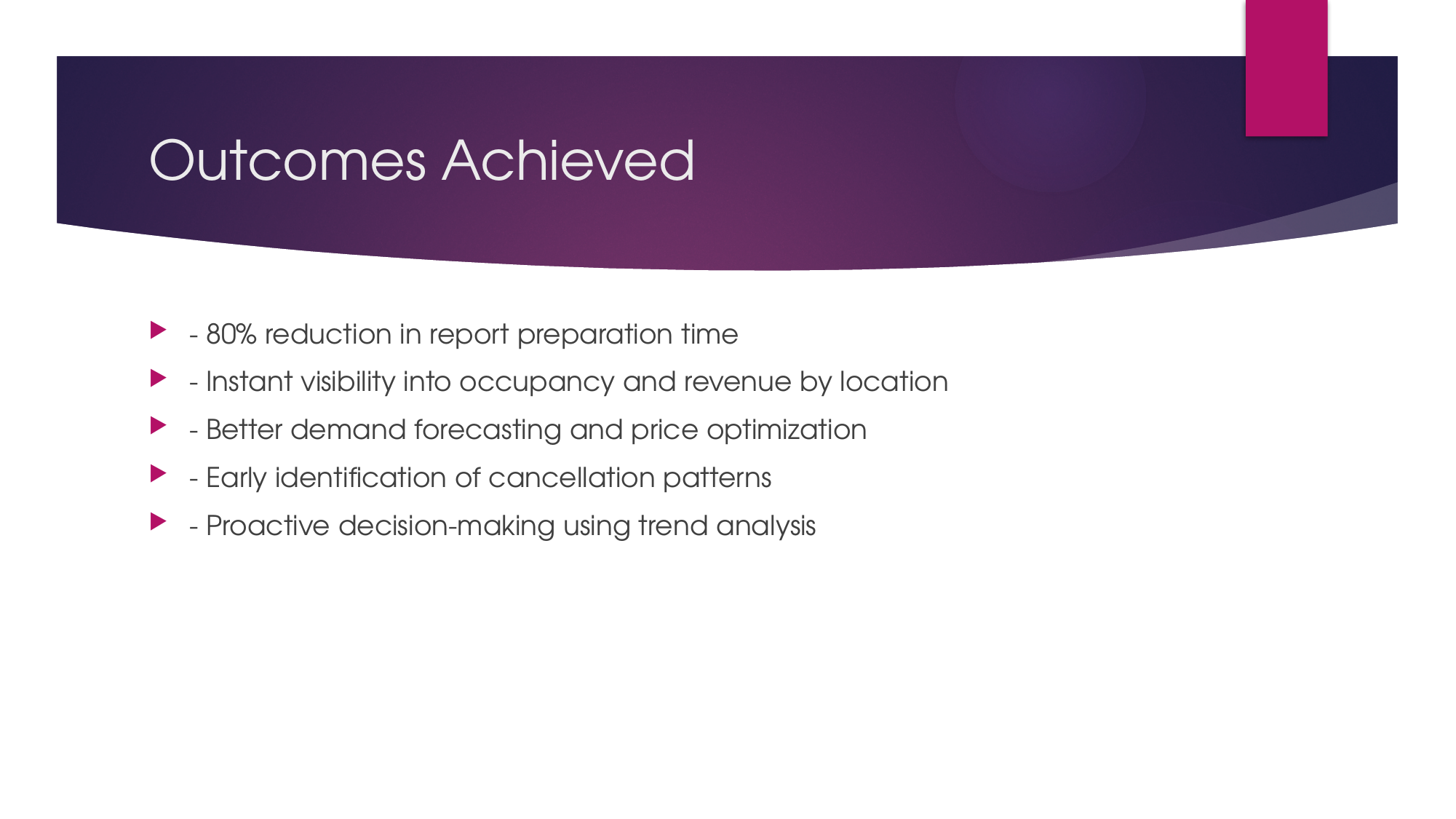

# Outcomes Achieved
- 80% reduction in report preparation time
- Instant visibility into occupancy and revenue by location
- Better demand forecasting and price optimization
- Early identification of cancellation patterns
- Proactive decision-making using trend analysis